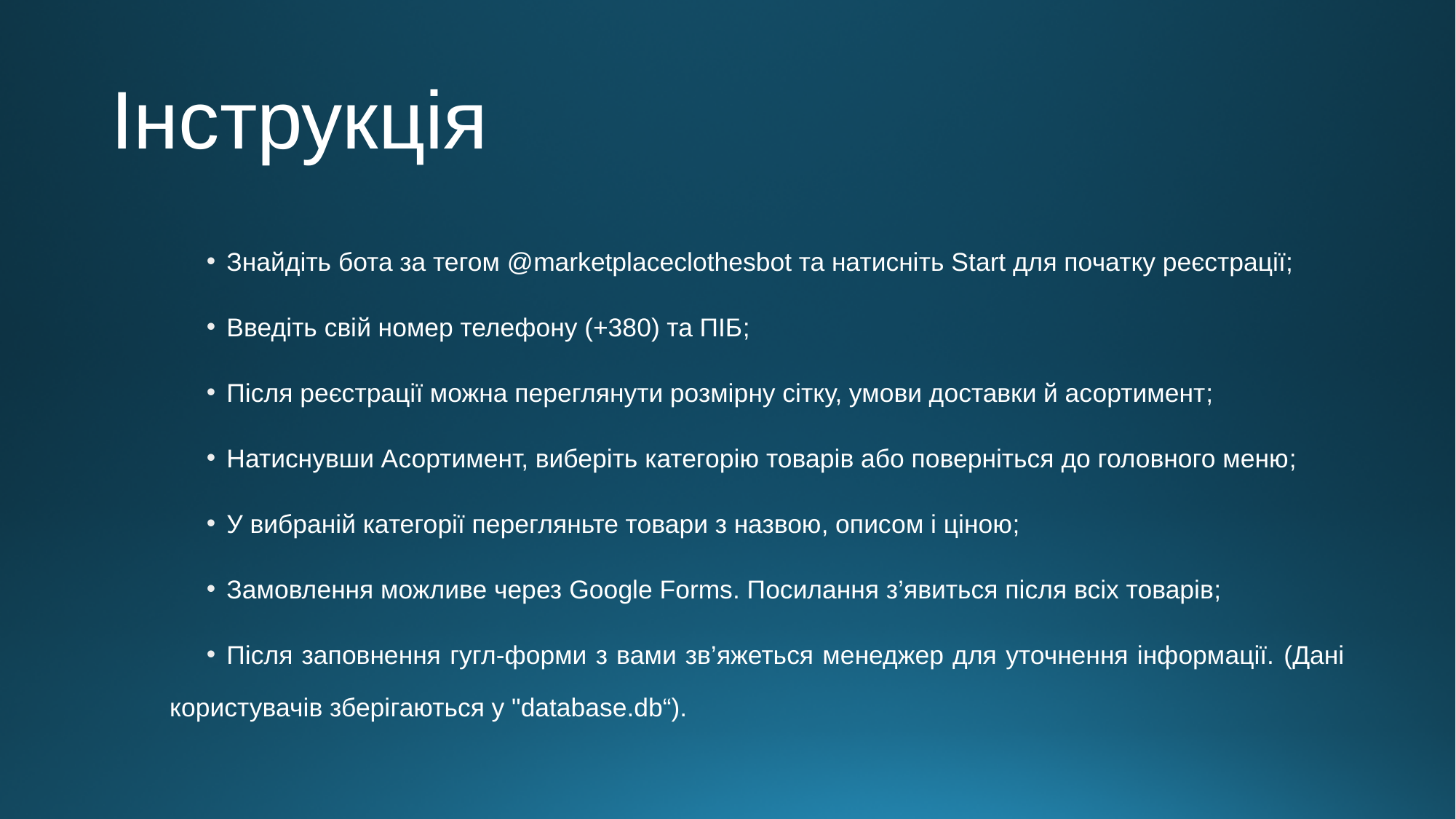

# Інструкція
Знайдіть бота за тегом @marketplaceclothesbot та натисніть Start для початку реєстрації;
Введіть свій номер телефону (+380) та ПІБ;
Після реєстрації можна переглянути розмірну сітку, умови доставки й асортимент;
Натиснувши Асортимент, виберіть категорію товарів або поверніться до головного меню;
У вибраній категорії перегляньте товари з назвою, описом і ціною;
Замовлення можливе через Google Forms. Посилання з’явиться після всіх товарів;
Після заповнення гугл-форми з вами зв’яжеться менеджер для уточнення інформації. (Дані користувачів зберігаються у "database.db“).